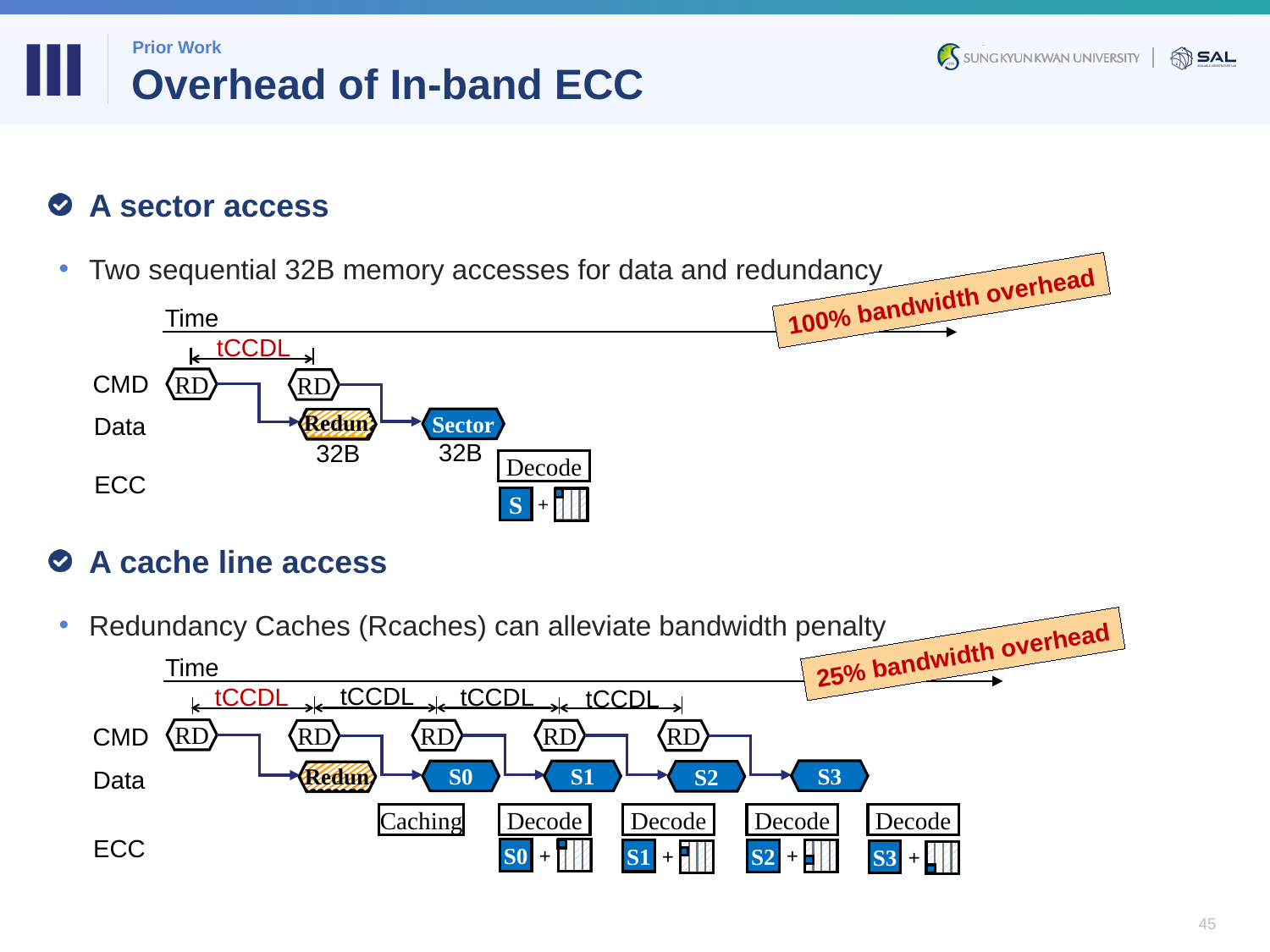

Ⅲ
Prior Work
# Overhead of In-band ECC
A sector access
Two sequential 32B memory accesses for data and redundancy

A cache line access
Redundancy Caches (Rcaches) can alleviate bandwidth penalty
100% bandwidth overhead
Time
tCCDL
CMD
RD
RD
Redun.
Sector
.

Data
32B
32B
Decode
ECC

S

+
25% bandwidth overhead
Time
tCCDL
tCCDL
tCCDL
tCCDL
RD
RD
RD
RD
RD
CMD
S3
S0
S1
S2
.
Redun.
Data
Caching
ECC

Decode
Decode
Decode
Decode
S0

+

S2
+
S1

+

S3

+

45